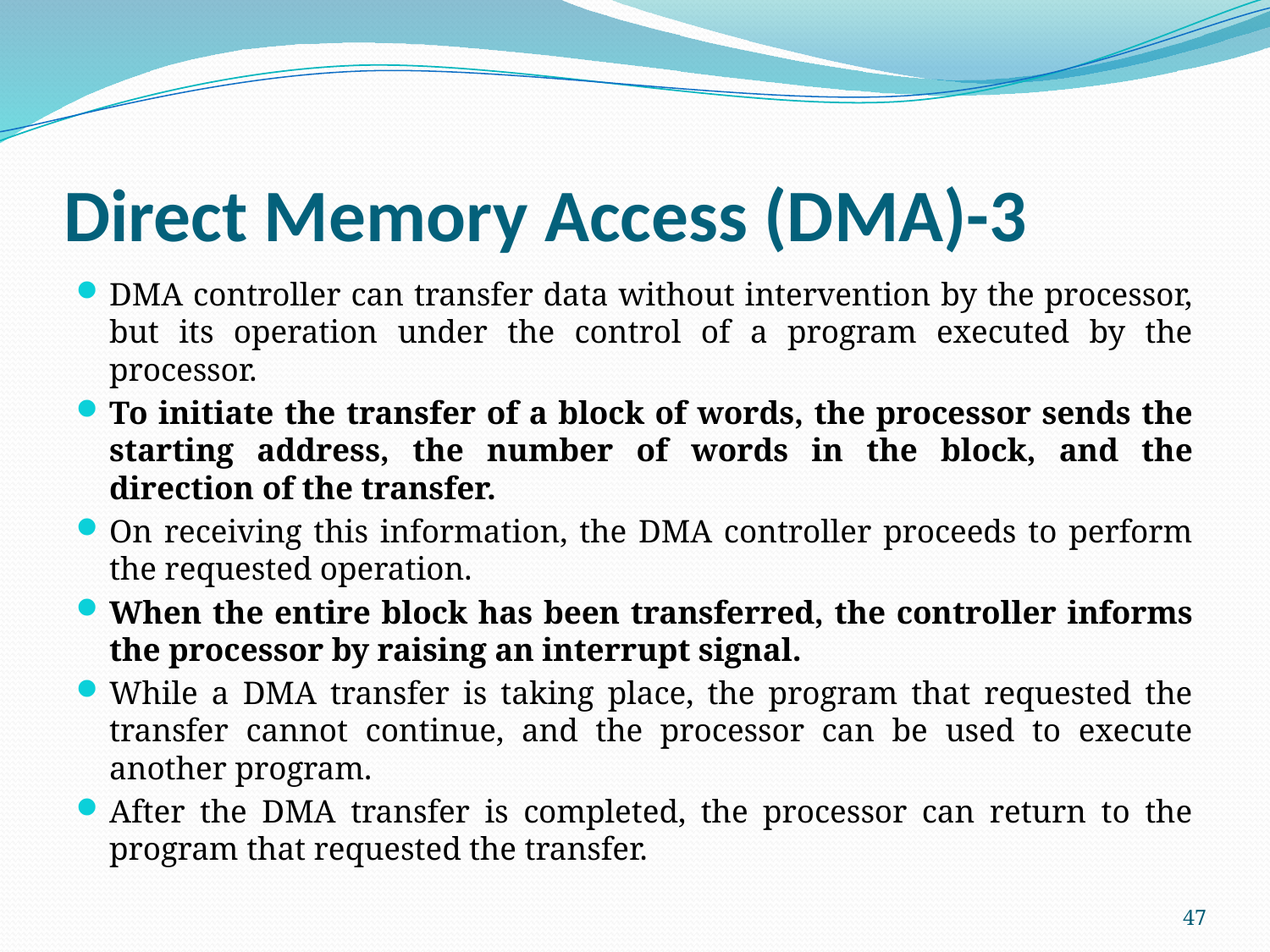

# Direct Memory Access (DMA)-3
DMA controller can transfer data without intervention by the processor, but its operation under the control of a program executed by the processor.
To initiate the transfer of a block of words, the processor sends the starting address, the number of words in the block, and the direction of the transfer.
On receiving this information, the DMA controller proceeds to perform the requested operation.
When the entire block has been transferred, the controller informs the processor by raising an interrupt signal.
While a DMA transfer is taking place, the program that requested the transfer cannot continue, and the processor can be used to execute another program.
After the DMA transfer is completed, the processor can return to the program that requested the transfer.
47